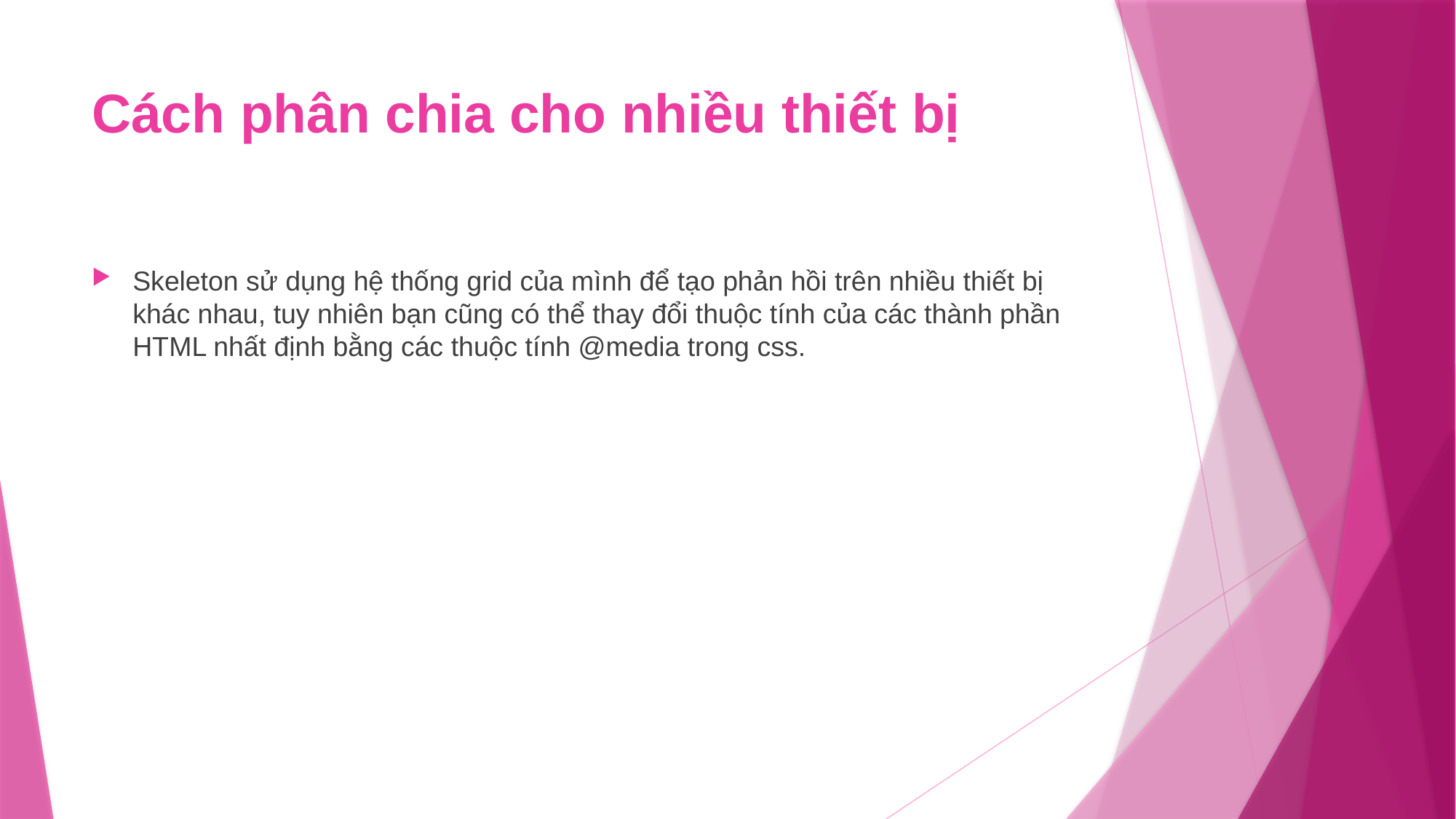

# Cách phân chia cho nhiều thiết bị
Skeleton sử dụng hệ thống grid của mình để tạo phản hồi trên nhiều thiết bị khác nhau, tuy nhiên bạn cũng có thể thay đổi thuộc tính của các thành phần HTML nhất định bằng các thuộc tính @media trong css.